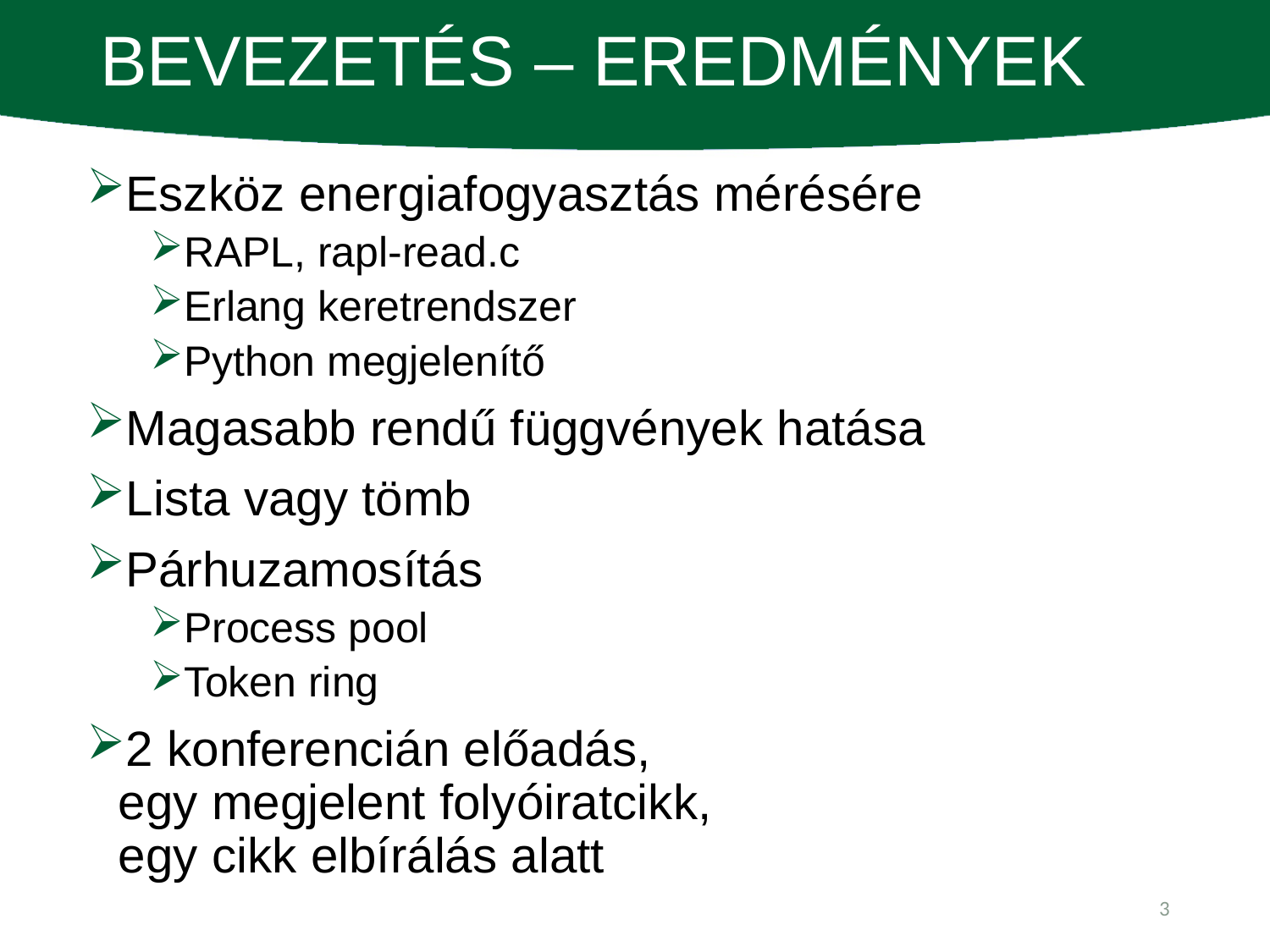

# Bevezetés – Eredmények
Eszköz energiafogyasztás mérésére
RAPL, rapl-read.c
Erlang keretrendszer
Python megjelenítő
Magasabb rendű függvények hatása
Lista vagy tömb
Párhuzamosítás
Process pool
Token ring
2 konferencián előadás,
egy megjelent folyóiratcikk,
egy cikk elbírálás alatt
3